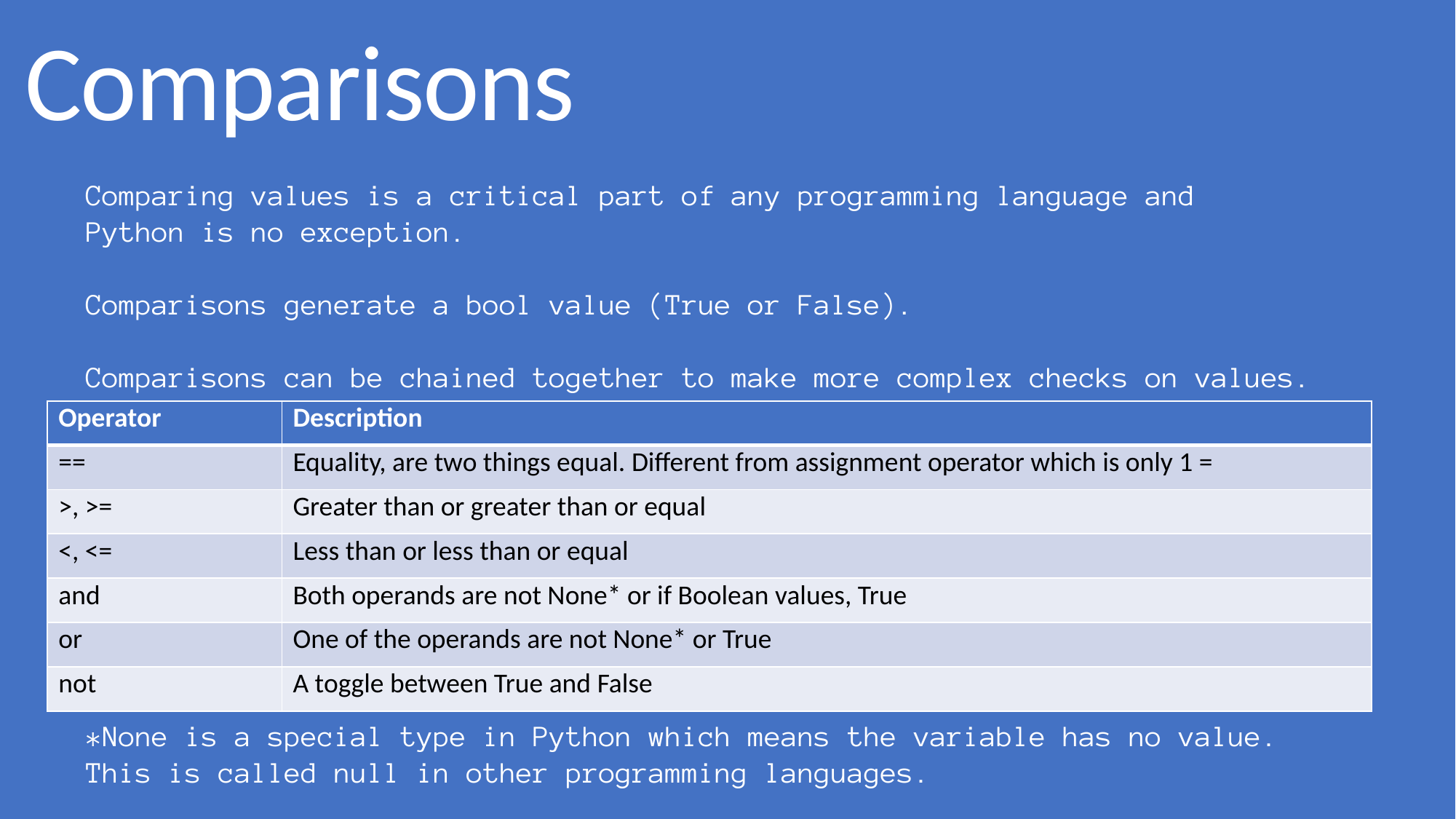

# Comparisons
Comparing values is a critical part of any programming language and
Python is no exception.

Comparisons generate a bool value (True or False).

Comparisons can be chained together to make more complex checks on values.

| Operator | Description |
| --- | --- |
| == | Equality, are two things equal. Different from assignment operator which is only 1 = |
| >, >= | Greater than or greater than or equal |
| <, <= | Less than or less than or equal |
| and | Both operands are not None\* or if Boolean values, True |
| or | One of the operands are not None\* or True |
| not | A toggle between True and False |
*None is a special type in Python which means the variable has no value. This is called null in other programming languages.